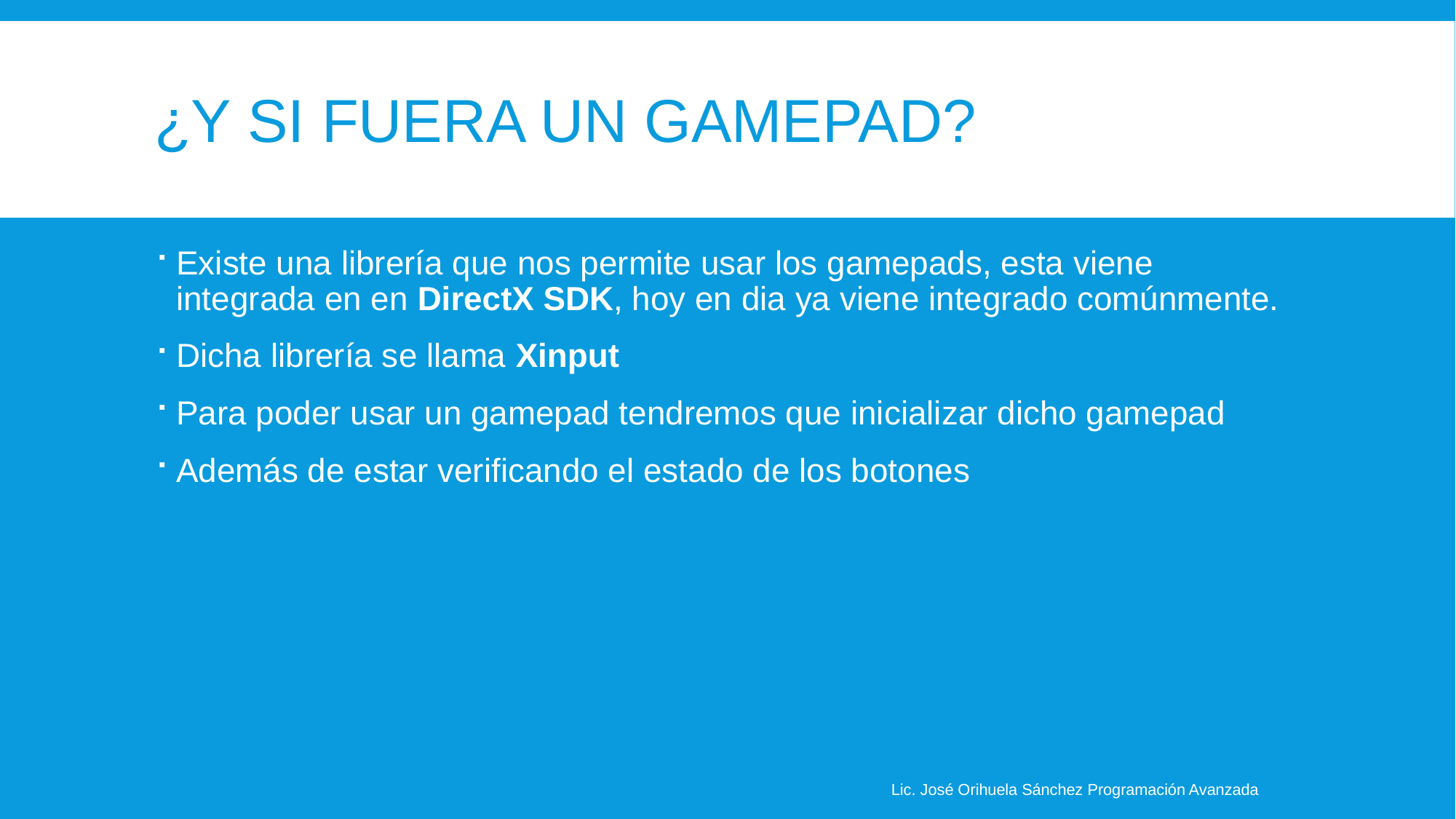

# ¿Y si fuera un gamepad?
Existe una librería que nos permite usar los gamepads, esta viene integrada en en DirectX SDK, hoy en dia ya viene integrado comúnmente.
Dicha librería se llama Xinput
Para poder usar un gamepad tendremos que inicializar dicho gamepad
Además de estar verificando el estado de los botones
Lic. José Orihuela Sánchez Programación Avanzada